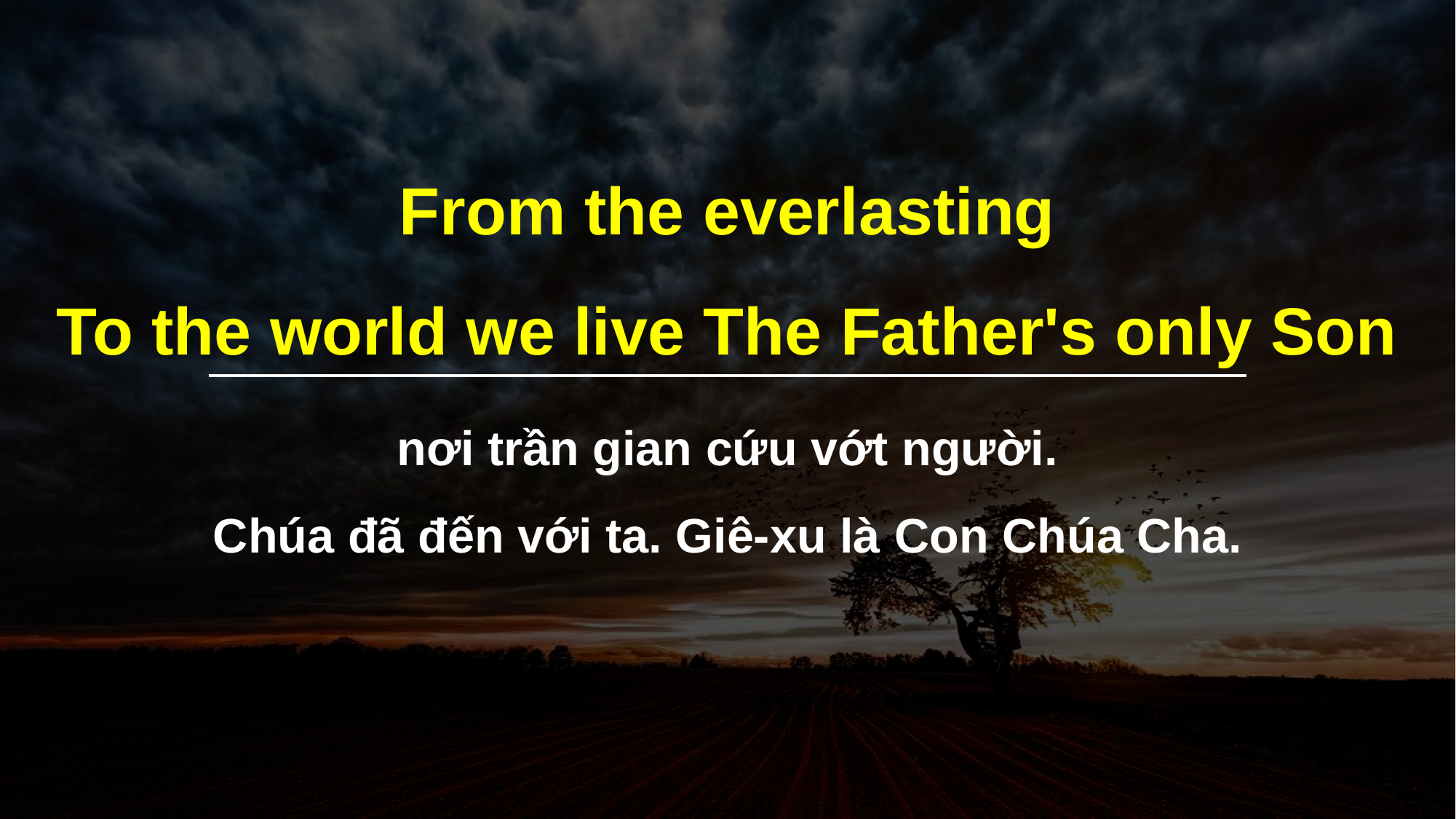

From the everlasting
To the world we live The Father's only Son
nơi trần gian cứu vớt người.
Ϲhúa đã đến với ta. Giê-xu là Ϲon Ϲhúa Ϲha.